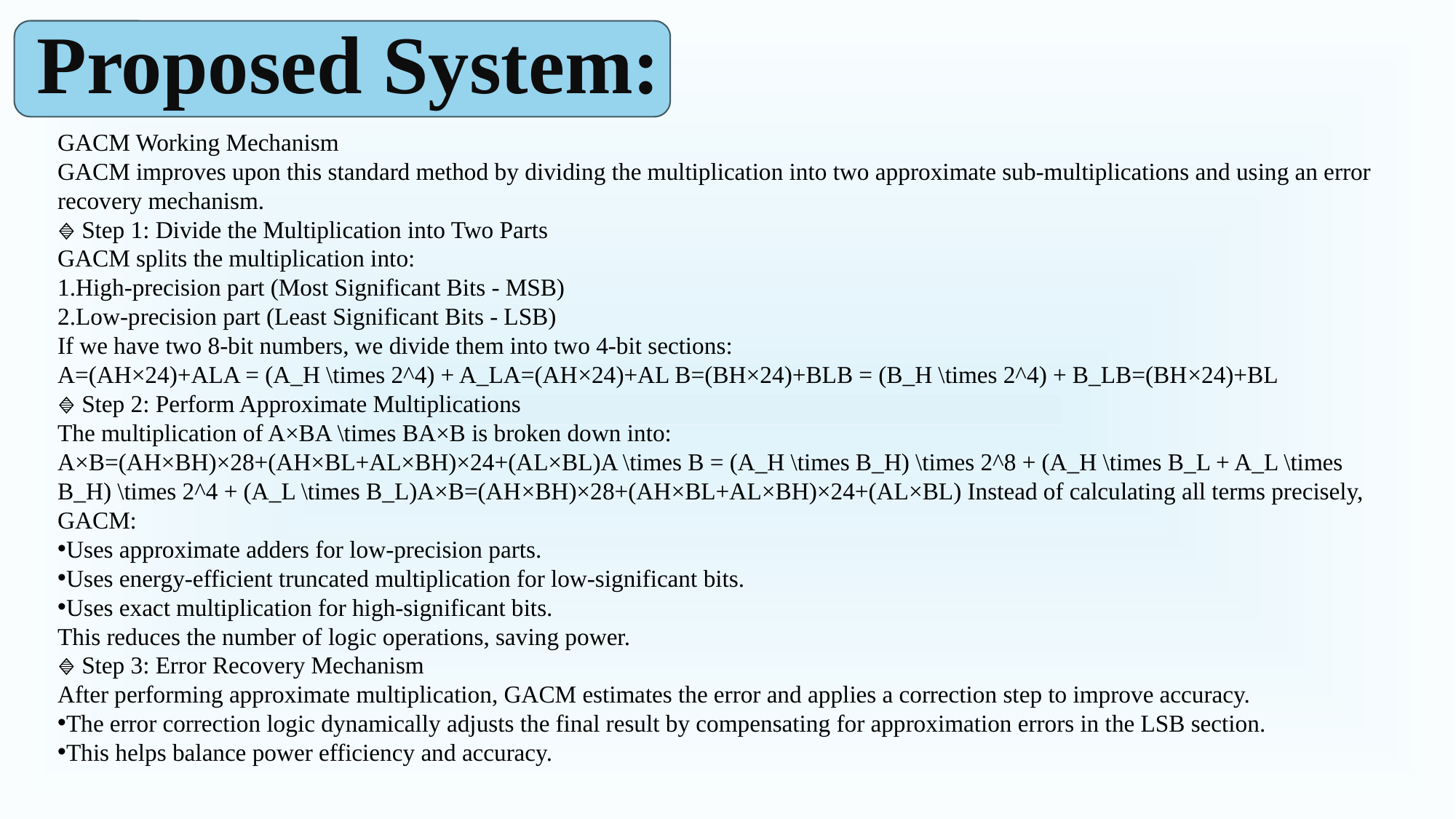

Proposed System:

GACM Working Mechanism
GACM improves upon this standard method by dividing the multiplication into two approximate sub-multiplications and using an error recovery mechanism.
🔹 Step 1: Divide the Multiplication into Two Parts
GACM splits the multiplication into:
High-precision part (Most Significant Bits - MSB)
Low-precision part (Least Significant Bits - LSB)
If we have two 8-bit numbers, we divide them into two 4-bit sections:
A=(AH×24)+ALA = (A_H \times 2^4) + A_LA=(AH​×24)+AL​ B=(BH×24)+BLB = (B_H \times 2^4) + B_LB=(BH​×24)+BL​
🔹 Step 2: Perform Approximate Multiplications
The multiplication of A×BA \times BA×B is broken down into:
A×B=(AH×BH)×28+(AH×BL+AL×BH)×24+(AL×BL)A \times B = (A_H \times B_H) \times 2^8 + (A_H \times B_L + A_L \times B_H) \times 2^4 + (A_L \times B_L)A×B=(AH​×BH​)×28+(AH​×BL​+AL​×BH​)×24+(AL​×BL​) Instead of calculating all terms precisely, GACM:
Uses approximate adders for low-precision parts.
Uses energy-efficient truncated multiplication for low-significant bits.
Uses exact multiplication for high-significant bits.
This reduces the number of logic operations, saving power.
🔹 Step 3: Error Recovery Mechanism
After performing approximate multiplication, GACM estimates the error and applies a correction step to improve accuracy.
The error correction logic dynamically adjusts the final result by compensating for approximation errors in the LSB section.
This helps balance power efficiency and accuracy.